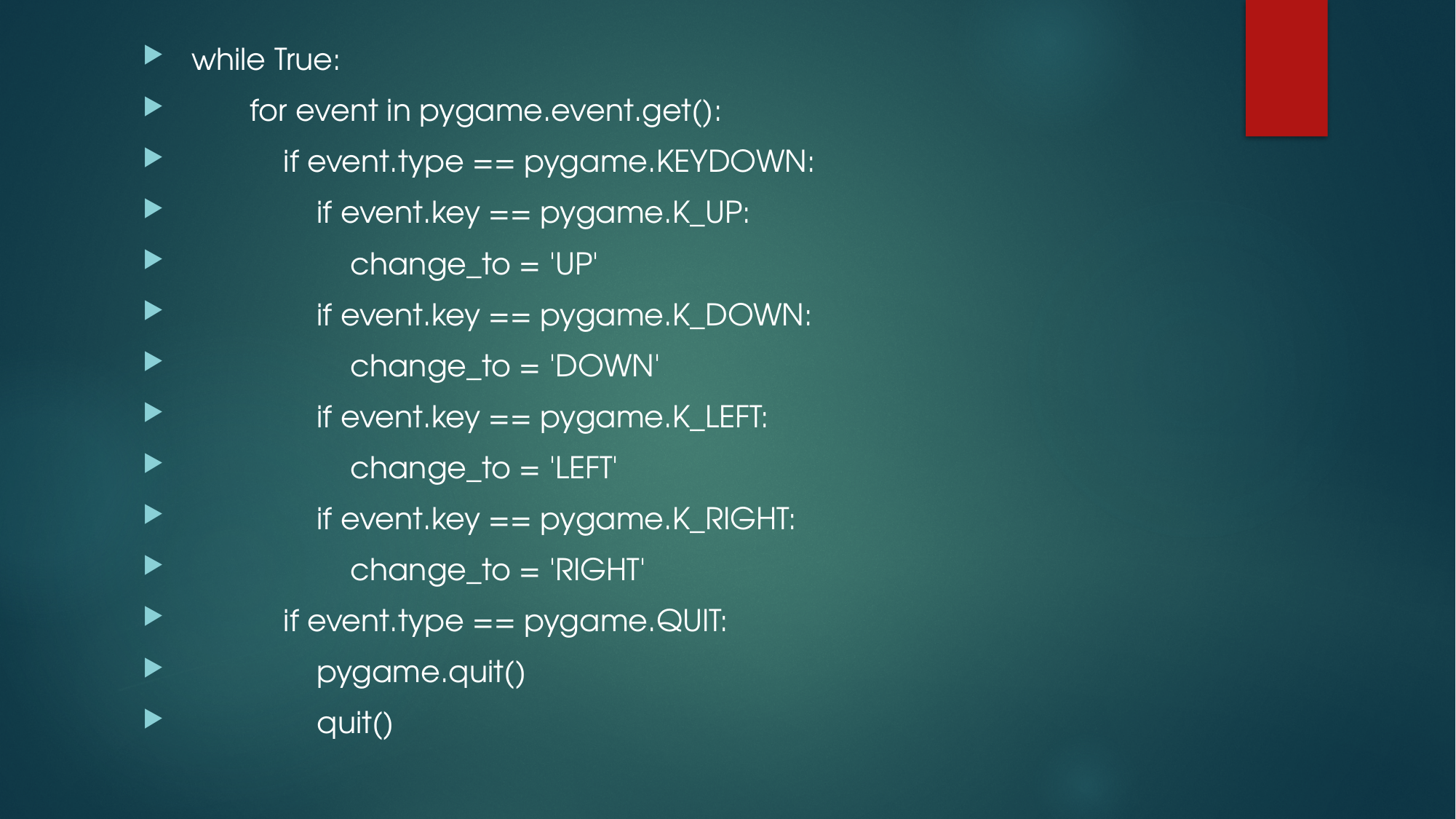

while True:
        for event in pygame.event.get():
            if event.type == pygame.KEYDOWN:
                if event.key == pygame.K_UP:
                    change_to = 'UP'
                if event.key == pygame.K_DOWN:
                    change_to = 'DOWN'
                if event.key == pygame.K_LEFT:
                    change_to = 'LEFT'
                if event.key == pygame.K_RIGHT:
                    change_to = 'RIGHT'
            if event.type == pygame.QUIT:
                pygame.quit()
                quit()